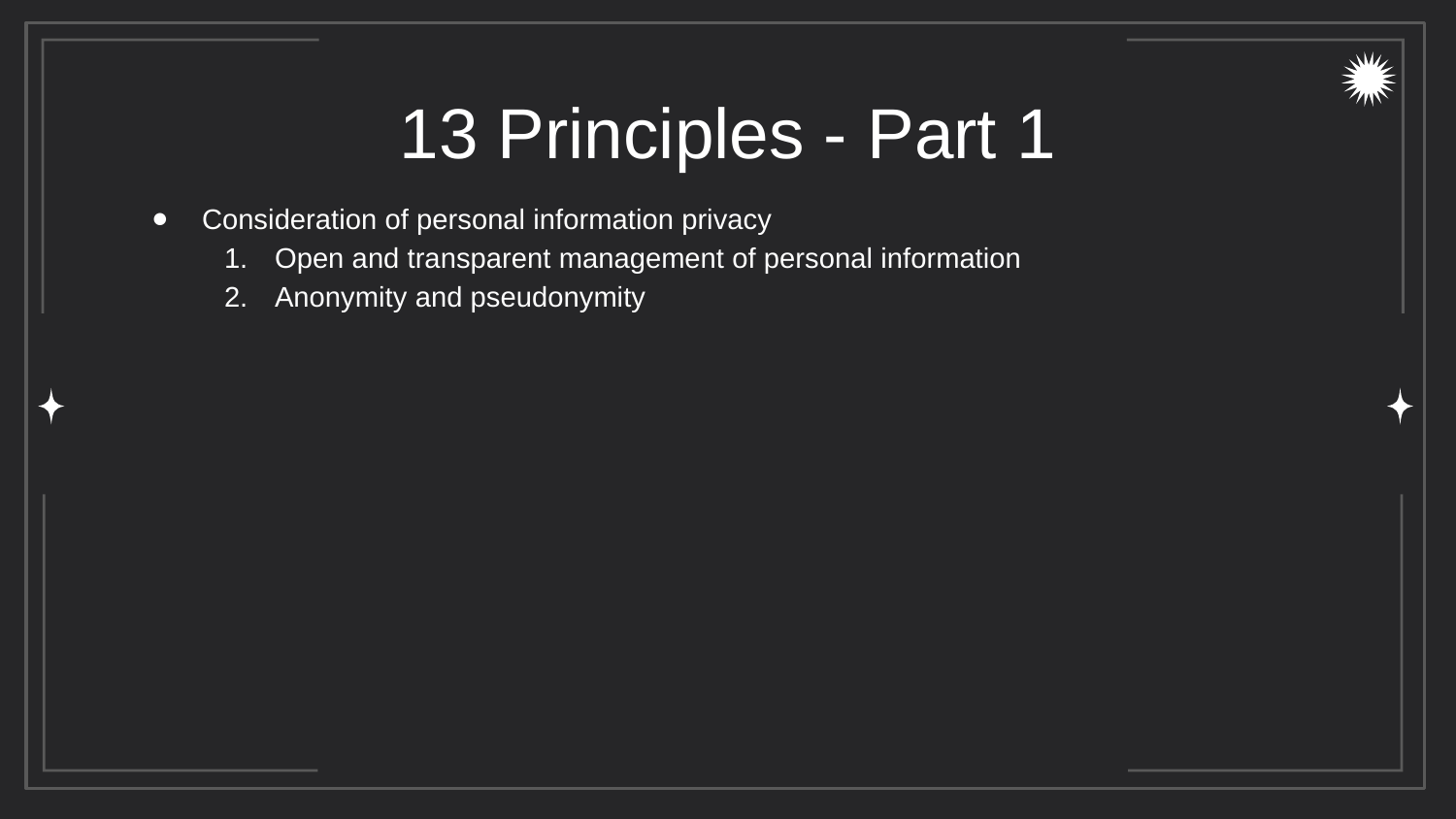

# 13 Principles - Part 1
Consideration of personal information privacy
Open and transparent management of personal information
Anonymity and pseudonymity